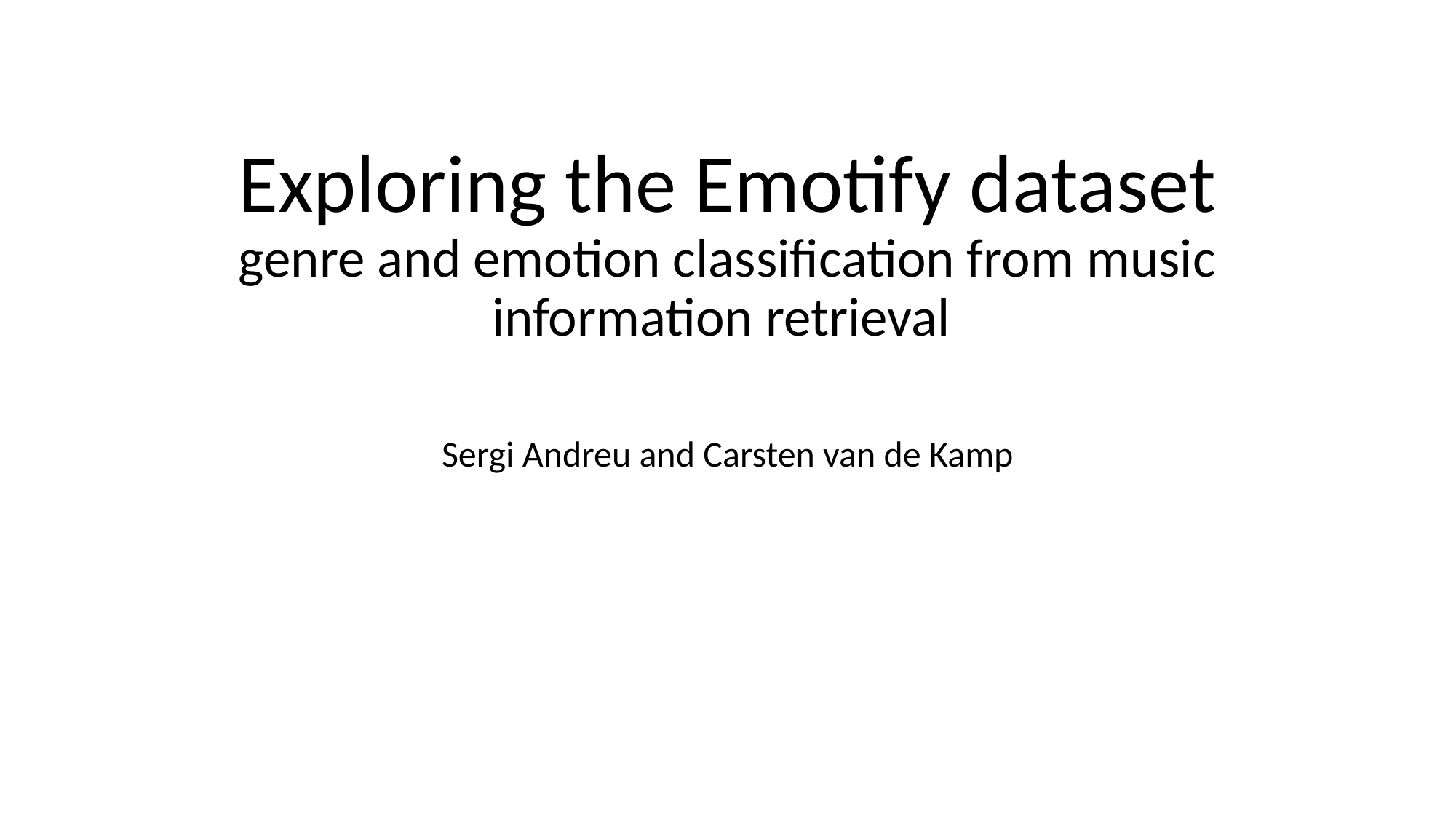

# Exploring the Emotify dataset genre and emotion classification from music information retrieval
Sergi Andreu and Carsten van de Kamp